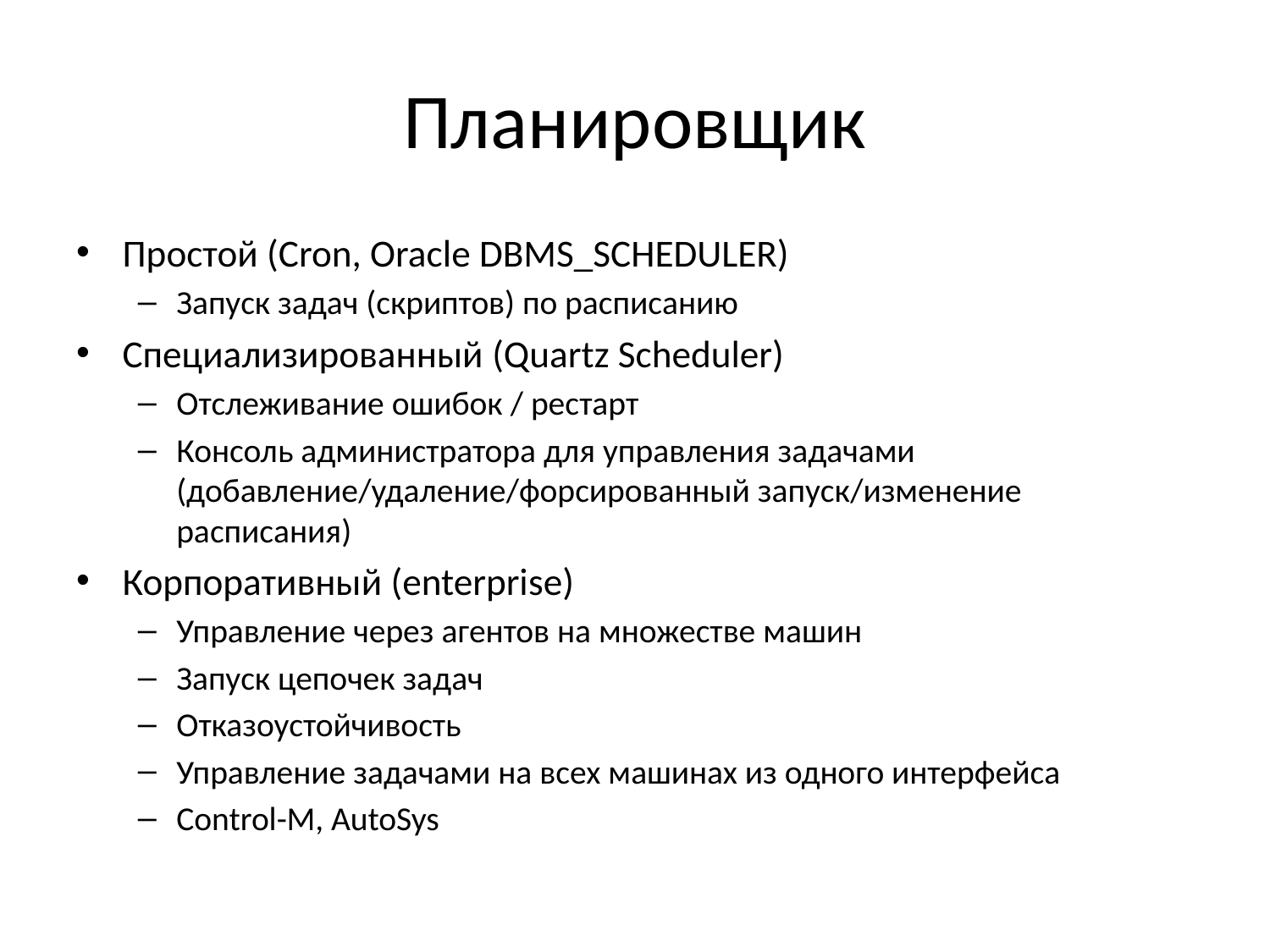

# Планировщик
Простой (Cron, Oracle DBMS_SCHEDULER)
Запуск задач (скриптов) по расписанию
Специализированный (Quartz Scheduler)
Отслеживание ошибок / рестарт
Консоль администратора для управления задачами (добавление/удаление/форсированный запуск/изменение расписания)
Корпоративный (enterprise)
Управление через агентов на множестве машин
Запуск цепочек задач
Отказоустойчивость
Управление задачами на всех машинах из одного интерфейса
Control-M, AutoSys